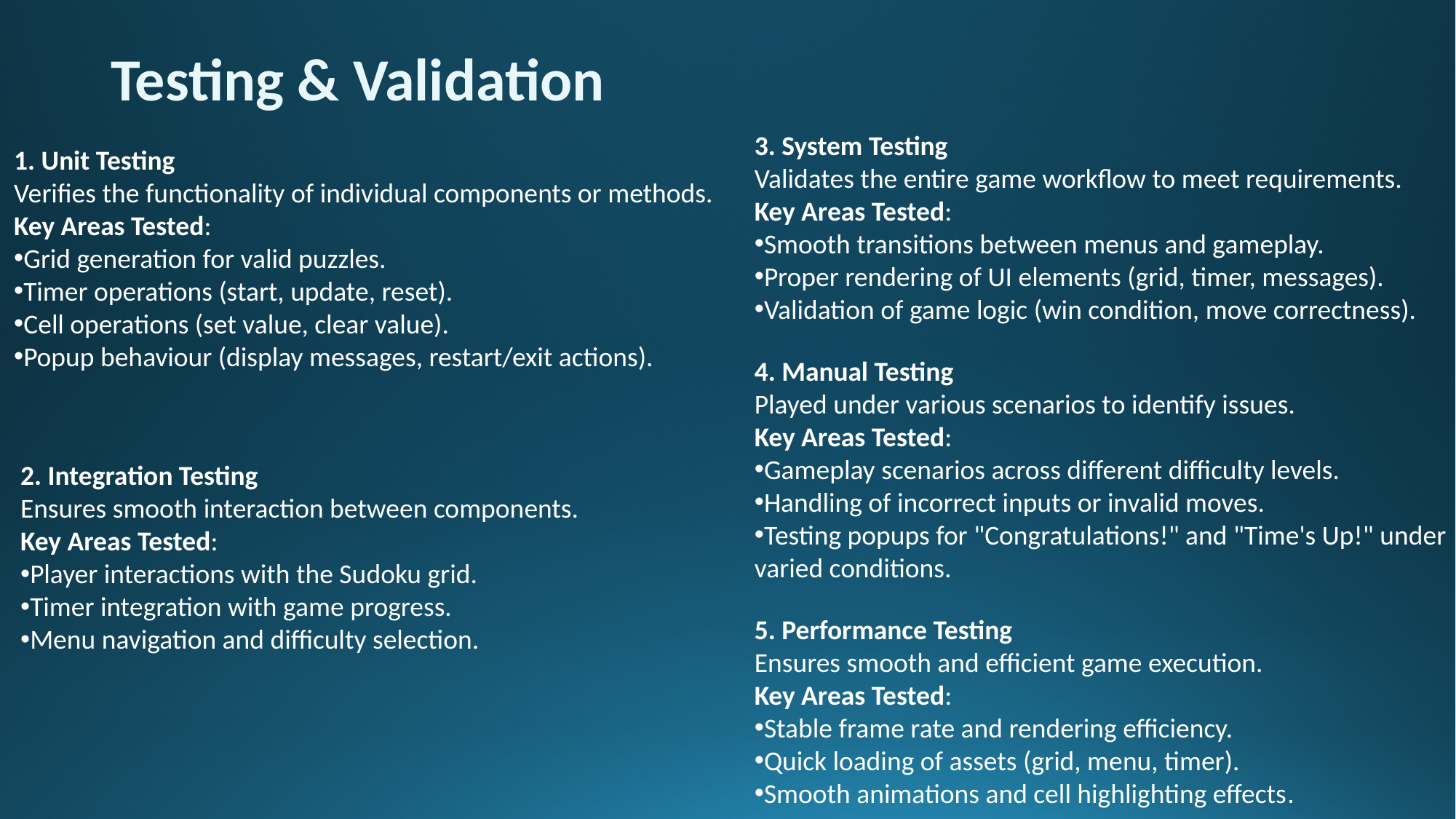

# Testing & Validation
3. System Testing
Validates the entire game workflow to meet requirements.
Key Areas Tested:
Smooth transitions between menus and gameplay.
Proper rendering of UI elements (grid, timer, messages).
Validation of game logic (win condition, move correctness).
1. Unit Testing
Verifies the functionality of individual components or methods.
Key Areas Tested:
Grid generation for valid puzzles.
Timer operations (start, update, reset).
Cell operations (set value, clear value).
Popup behaviour (display messages, restart/exit actions).
4. Manual Testing
Played under various scenarios to identify issues.
Key Areas Tested:
Gameplay scenarios across different difficulty levels.
Handling of incorrect inputs or invalid moves.
Testing popups for "Congratulations!" and "Time's Up!" under varied conditions.
2. Integration Testing
Ensures smooth interaction between components.
Key Areas Tested:
Player interactions with the Sudoku grid.
Timer integration with game progress.
Menu navigation and difficulty selection.
5. Performance Testing
Ensures smooth and efficient game execution.
Key Areas Tested:
Stable frame rate and rendering efficiency.
Quick loading of assets (grid, menu, timer).
Smooth animations and cell highlighting effects.